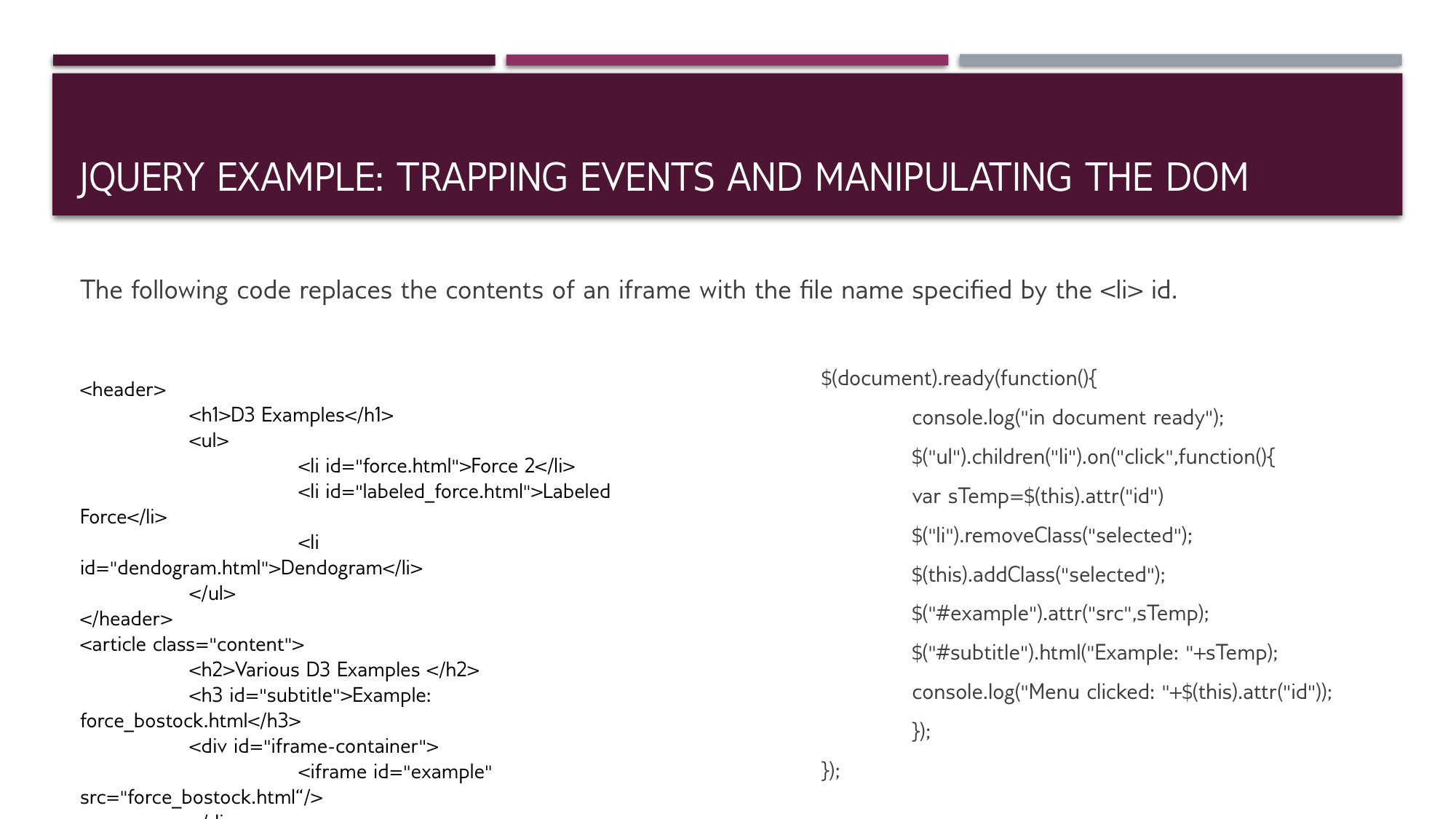

# Jquery example: Trapping events and manipulating the DOM
The following code replaces the contents of an iframe with the file name specified by the <li> id.
$(document).ready(function(){
	console.log("in document ready");
	$("ul").children("li").on("click",function(){
		var sTemp=$(this).attr("id")
		$("li").removeClass("selected");
		$(this).addClass("selected");
		$("#example").attr("src",sTemp);
		$("#subtitle").html("Example: "+sTemp);
		console.log("Menu clicked: "+$(this).attr("id"));
	});
});
<header>
	<h1>D3 Examples</h1>
	<ul>
		<li id="force.html">Force 2</li>
		<li id="labeled_force.html">Labeled Force</li>
		<li id="dendogram.html">Dendogram</li>
	</ul>
</header>
<article class="content">
	<h2>Various D3 Examples </h2>
	<h3 id="subtitle">Example: force_bostock.html</h3>
	<div id="iframe-container">
		<iframe id="example" src="force_bostock.html“/>
	</div>
</article>